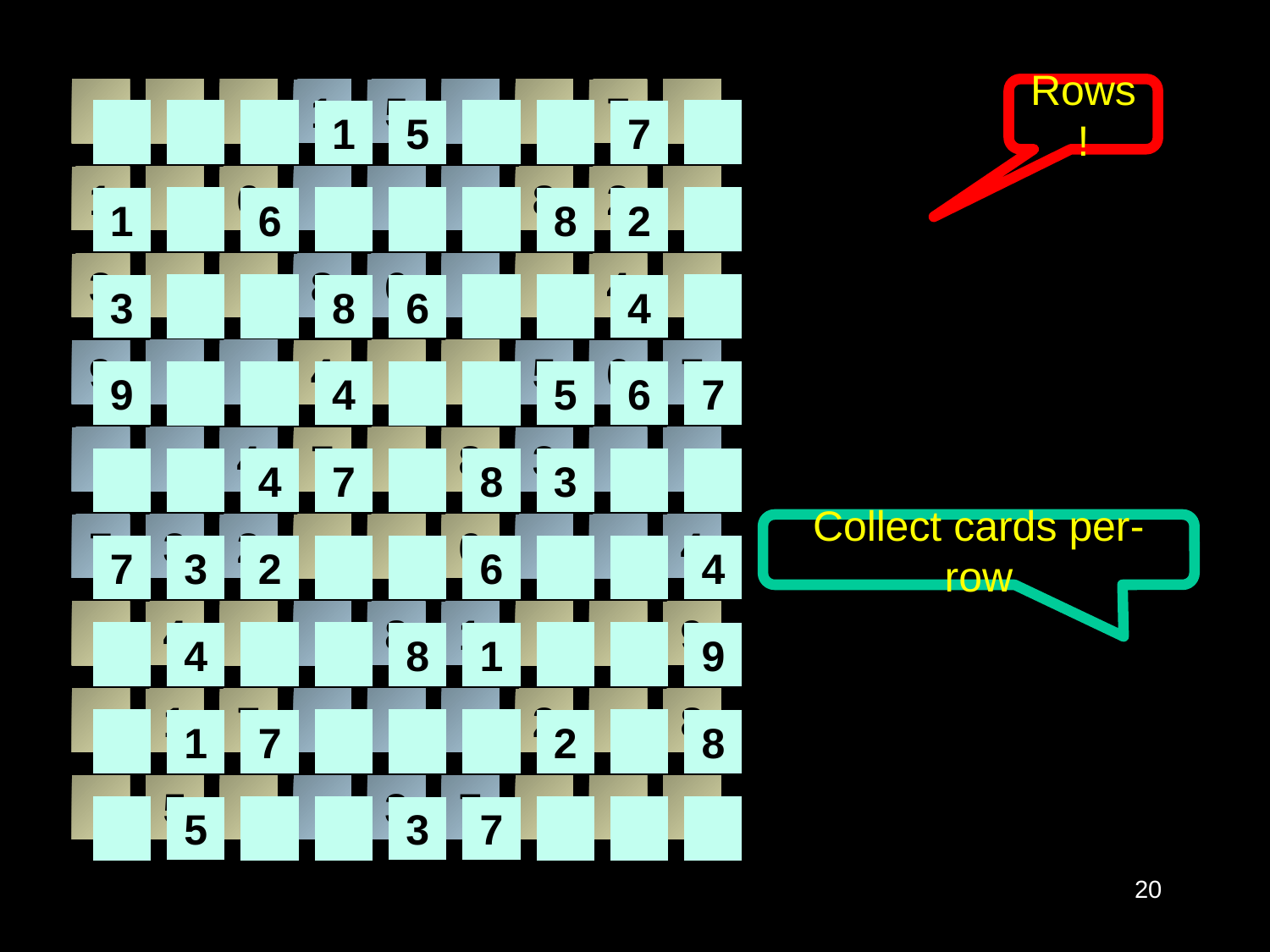

Rows!

1
5

7

1

6

8
2

3

8
6

4

9

4

5
6
7

4
7

8
3

7
3
2

6

4

4

8
1

9

1
7

2

8

5

3
7

1
3
9

7

3
4
1
5

6

4
2

7

1

8
4
7

5

6

8

3

8
6
1

7

8

5
3

2

7
2
4
6

7

4
9
8

Collect cards per-row

20